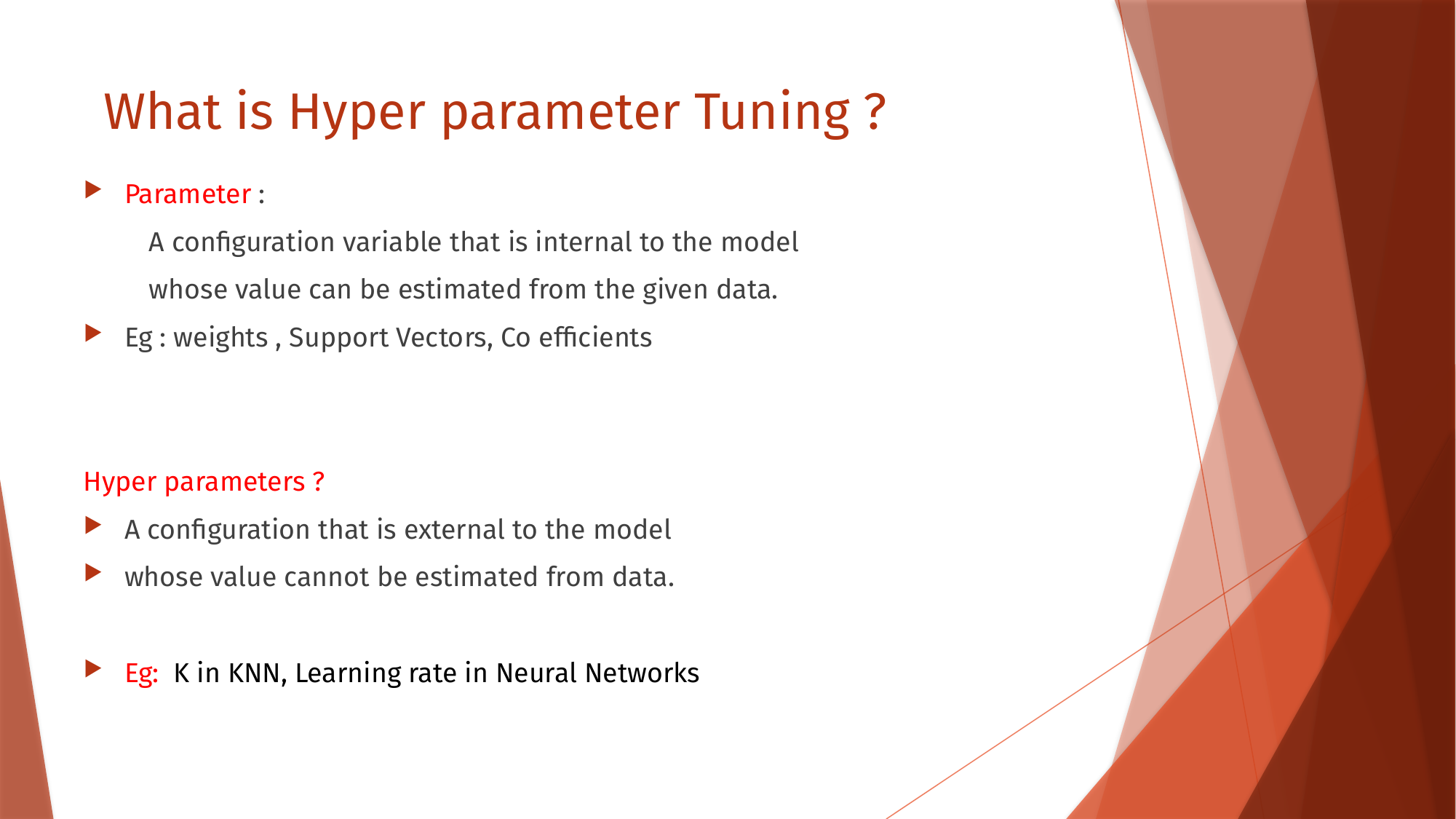

# What is Hyper parameter Tuning ?
Parameter :
         A configuration variable that is internal to the model
         whose value can be estimated from the given data.
Eg : weights , Support Vectors, Co efficients

Hyper parameters ?
A configuration that is external to the model
whose value cannot be estimated from data.

Eg:  K in KNN, Learning rate in Neural Networks